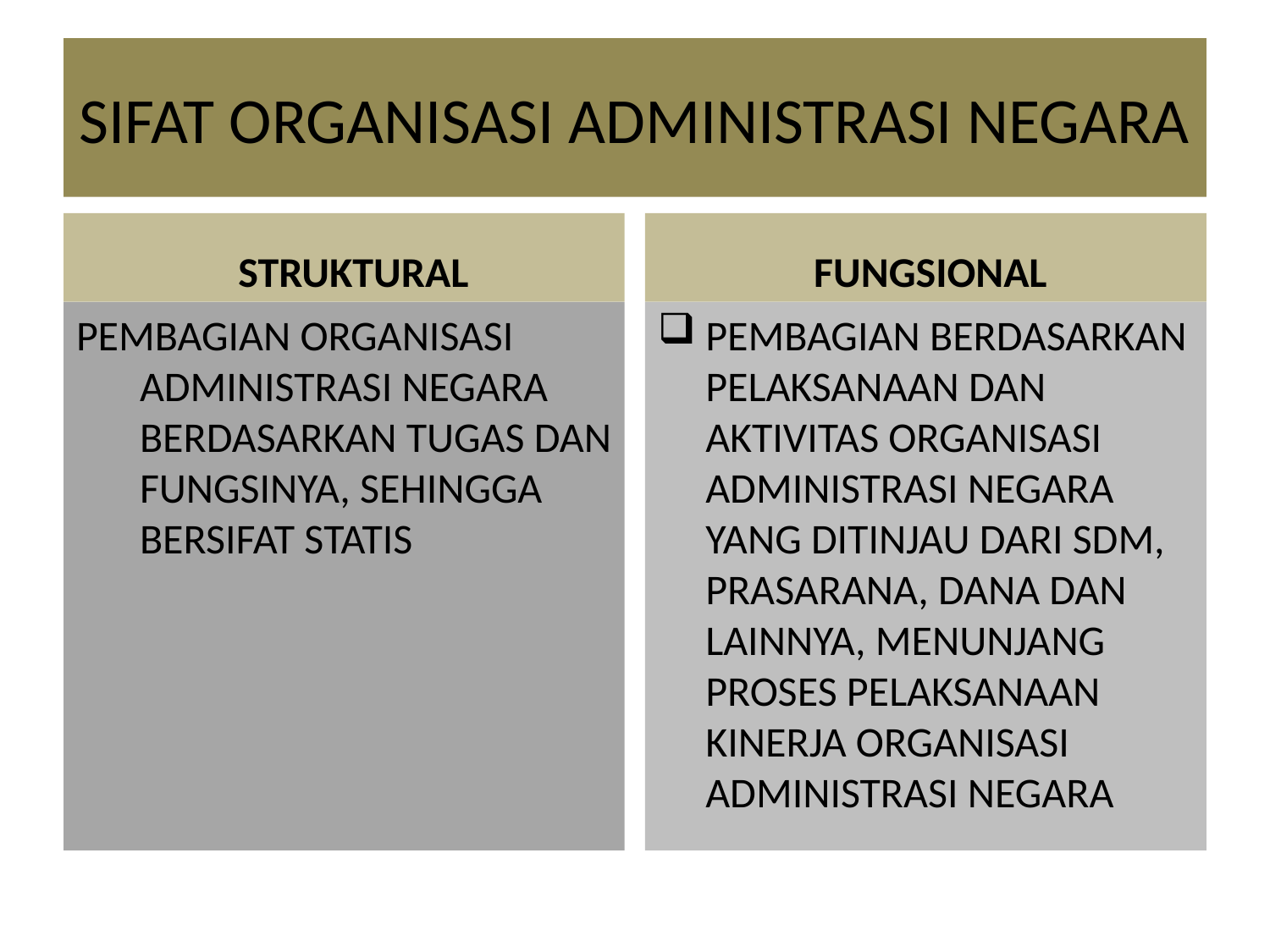

# SIFAT ORGANISASI ADMINISTRASI NEGARA
  STRUKTURAL
 FUNGSIONAL
PEMBAGIAN ORGANISASI ADMINISTRASI NEGARA BERDASARKAN TUGAS DAN FUNGSINYA, SEHINGGA BERSIFAT STATIS
PEMBAGIAN BERDASARKAN PELAKSANAAN DAN AKTIVITAS ORGANISASI ADMINISTRASI NEGARA YANG DITINJAU DARI SDM, PRASARANA, DANA DAN LAINNYA, MENUNJANG PROSES PELAKSANAAN KINERJA ORGANISASI ADMINISTRASI NEGARA